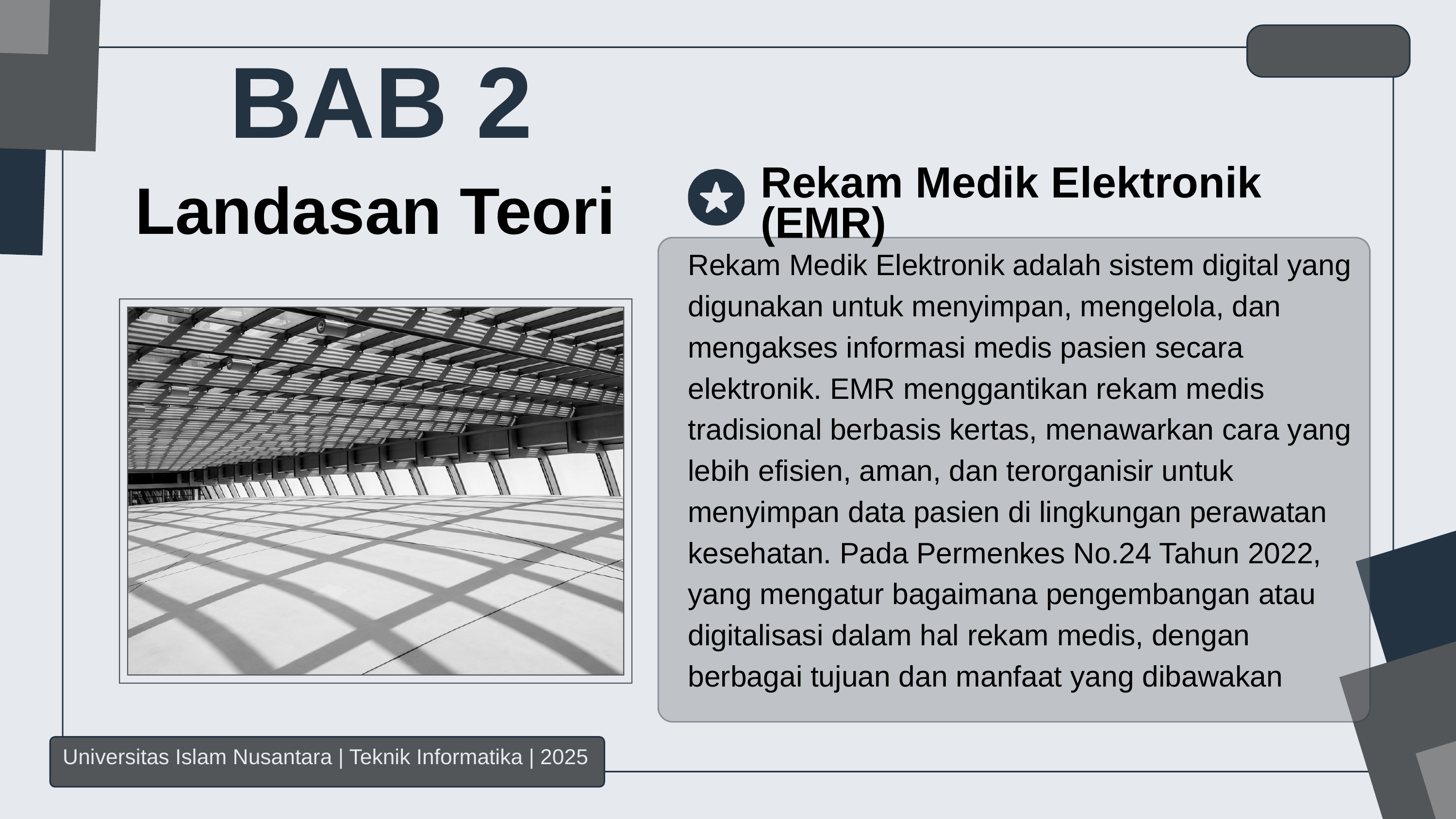

BAB 2
Rekam Medik Elektronik (EMR)

Landasan Teori

Rekam Medik Elektronik adalah sistem digital yang digunakan untuk menyimpan, mengelola, dan mengakses informasi medis pasien secara elektronik. EMR menggantikan rekam medis tradisional berbasis kertas, menawarkan cara yang lebih efisien, aman, dan terorganisir untuk menyimpan data pasien di lingkungan perawatan kesehatan. Pada Permenkes No.24 Tahun 2022, yang mengatur bagaimana pengembangan atau digitalisasi dalam hal rekam medis, dengan berbagai tujuan dan manfaat yang dibawakan

Universitas Islam Nusantara | Teknik Informatika | 2025